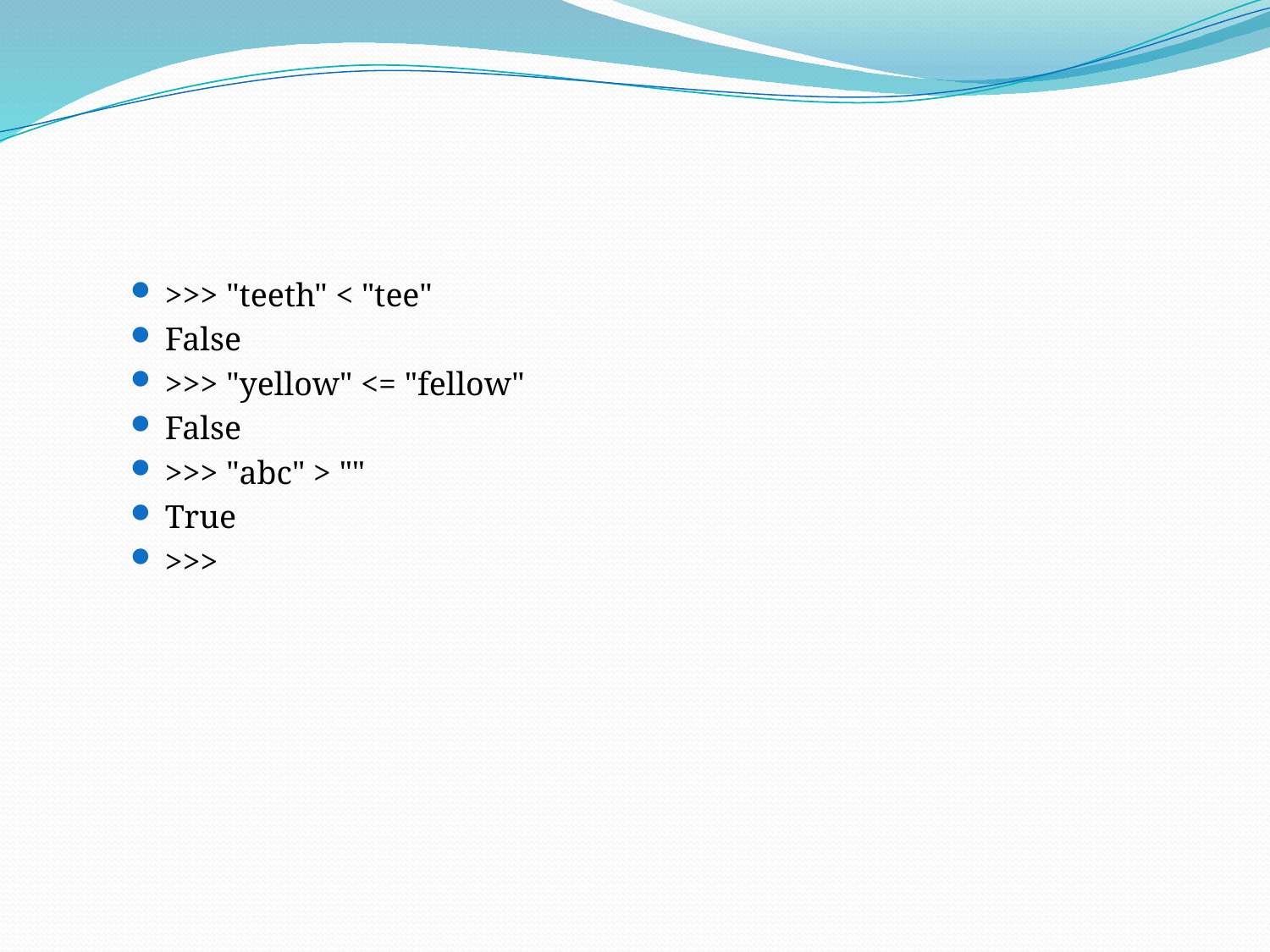

>>> "teeth" < "tee"
False
>>> "yellow" <= "fellow"
False
>>> "abc" > ""
True
>>>